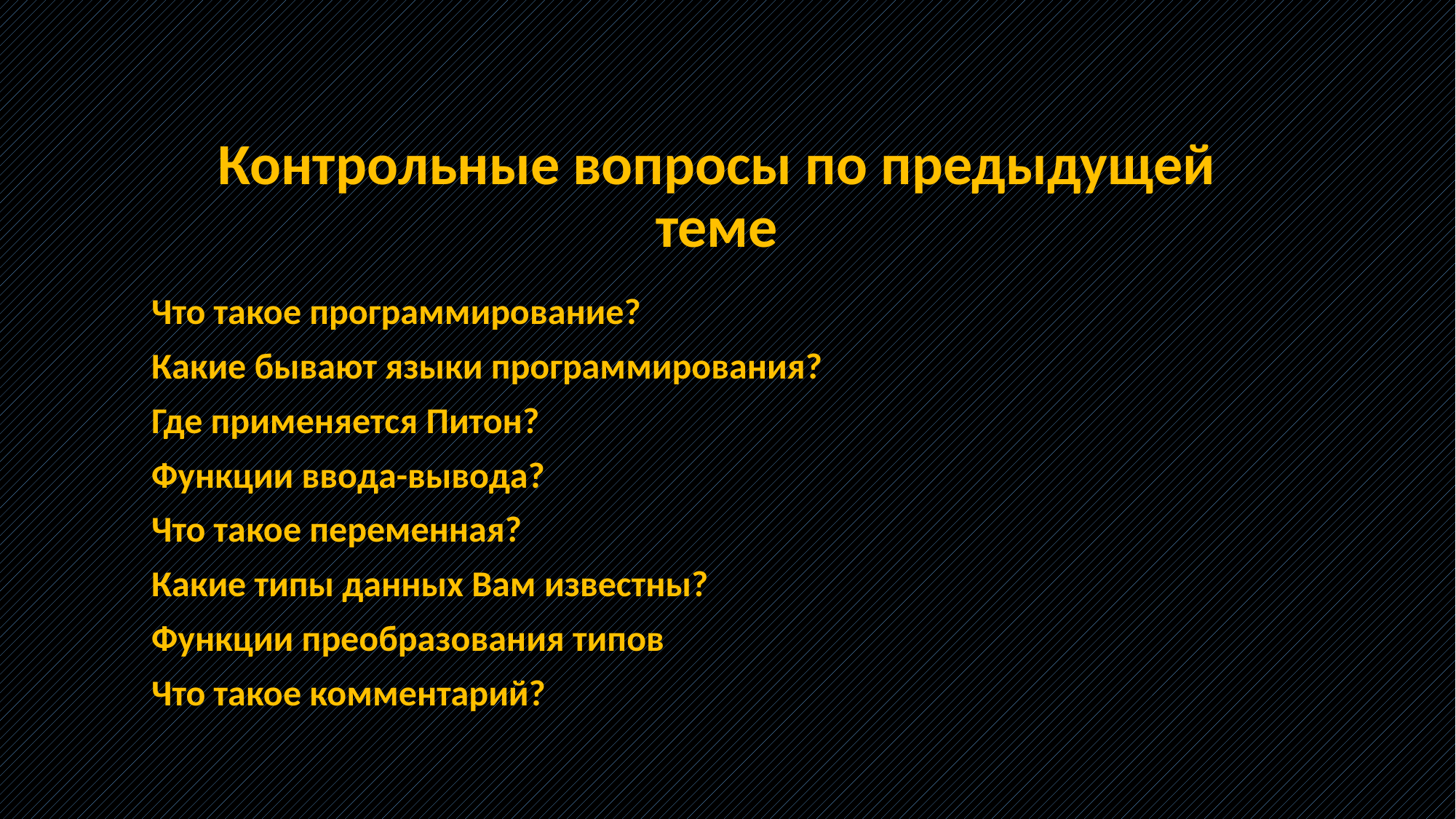

# Контрольные вопросы по предыдущей теме
Что такое программирование?
Какие бывают языки программирования?
Где применяется Питон?
Функции ввода-вывода?
Что такое переменная?
Какие типы данных Вам известны?
Функции преобразования типов
Что такое комментарий?